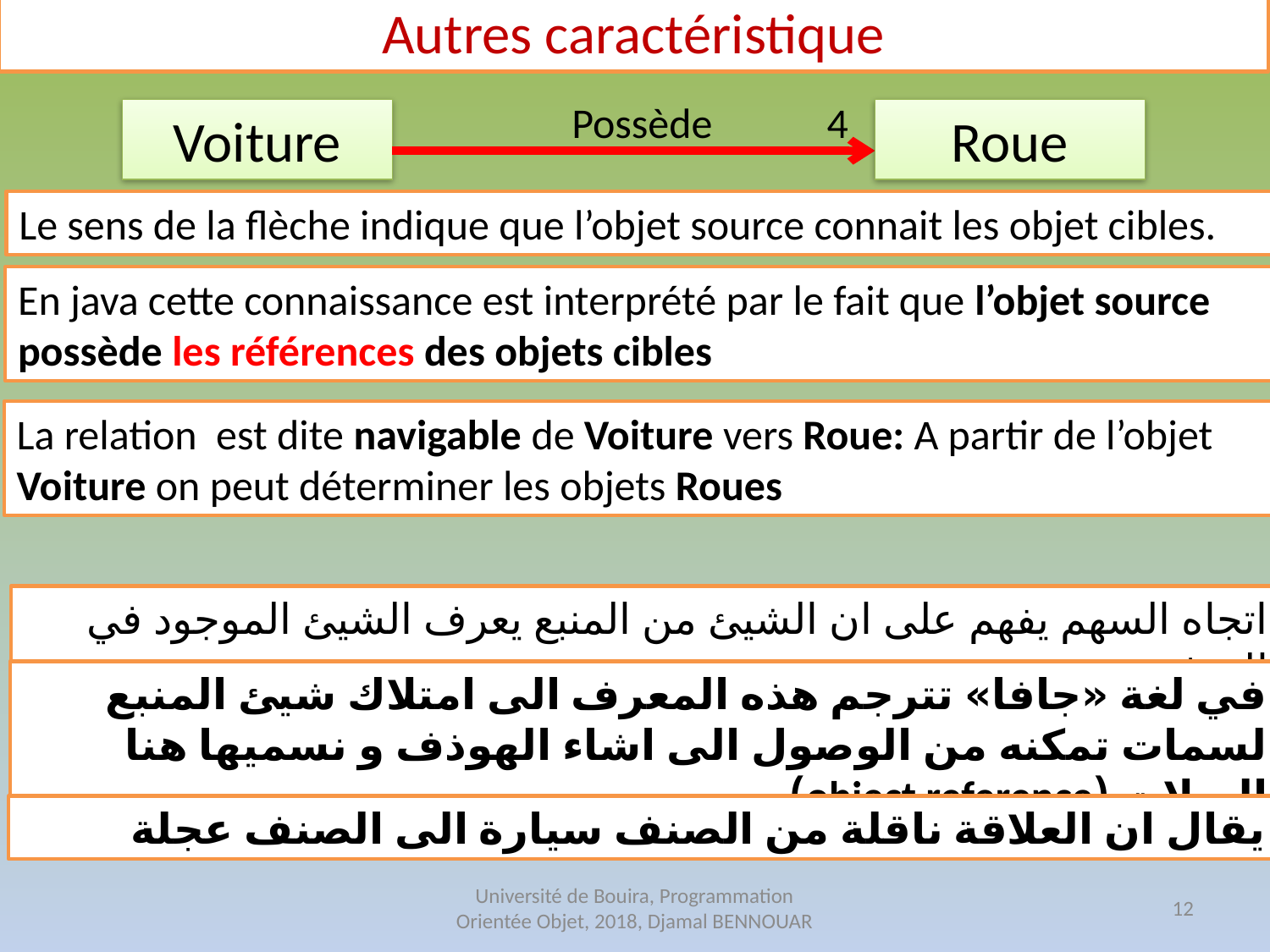

Autres caractéristique
Possède            4
Roue
Voiture
Le sens de la flèche indique que l’objet source connait les objet cibles.
En java cette connaissance est interprété par le fait que l’objet source possède les références des objets cibles
La relation  est dite navigable de Voiture vers Roue: A partir de l’objet Voiture on peut déterminer les objets Roues
اتجاه السهم يفهم على ان الشيئ من المنبع يعرف الشيئ الموجود في الهدف
في لغة «جافا» تترجم هذه المعرف الى امتلاك شيئ المنبع لسمات تمكنه من الوصول الى اشاء الهوذف و نسميها هنا الصلات (object reference)
يقال ان العلاقة ناقلة من الصنف سيارة الى الصنف عجلة
Université de Bouira, Programmation Orientée Objet, 2018, Djamal BENNOUAR
12